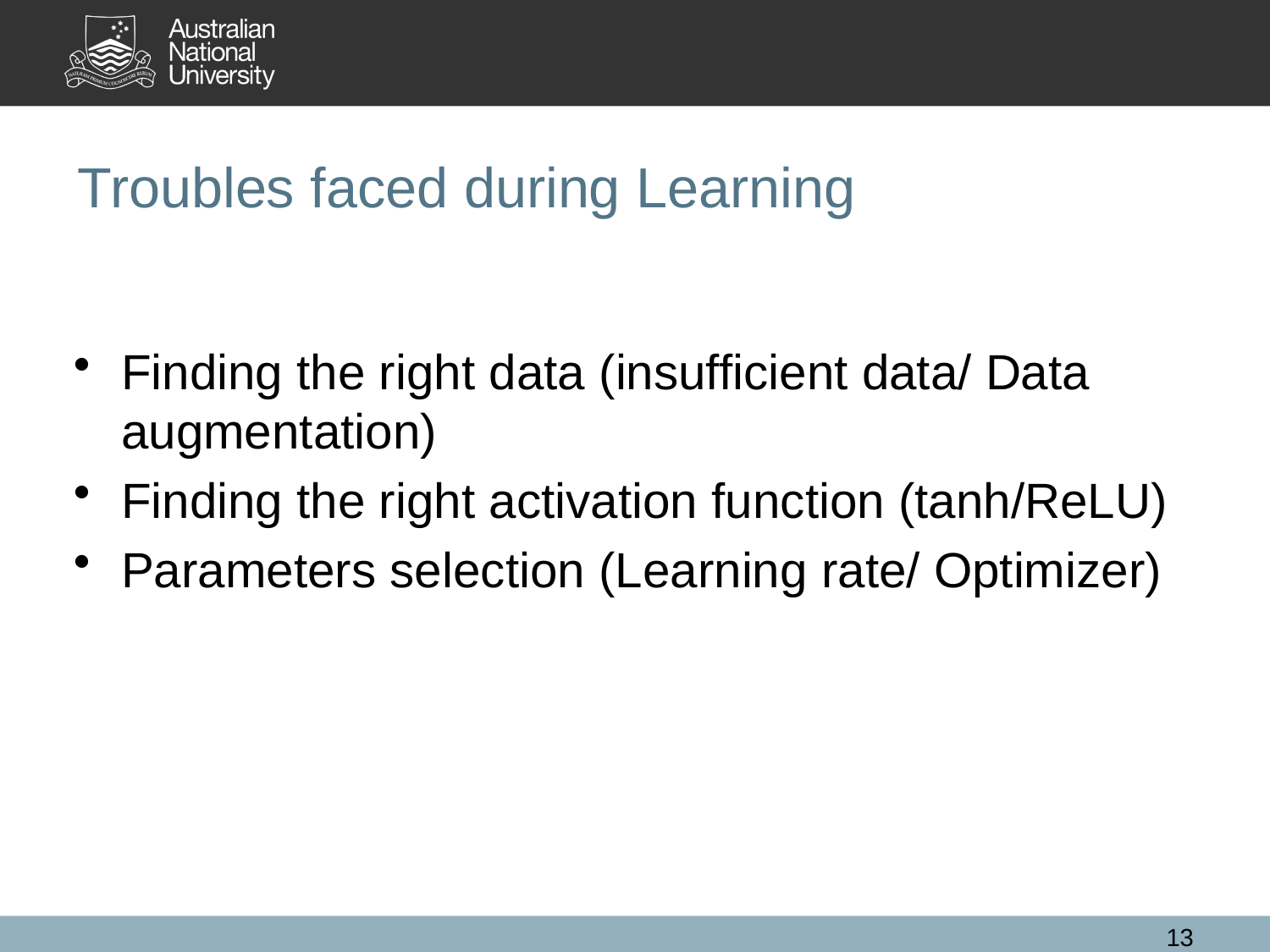

# Troubles faced during Learning
Finding the right data (insufficient data/ Data augmentation)
Finding the right activation function (tanh/ReLU)
Parameters selection (Learning rate/ Optimizer)
13